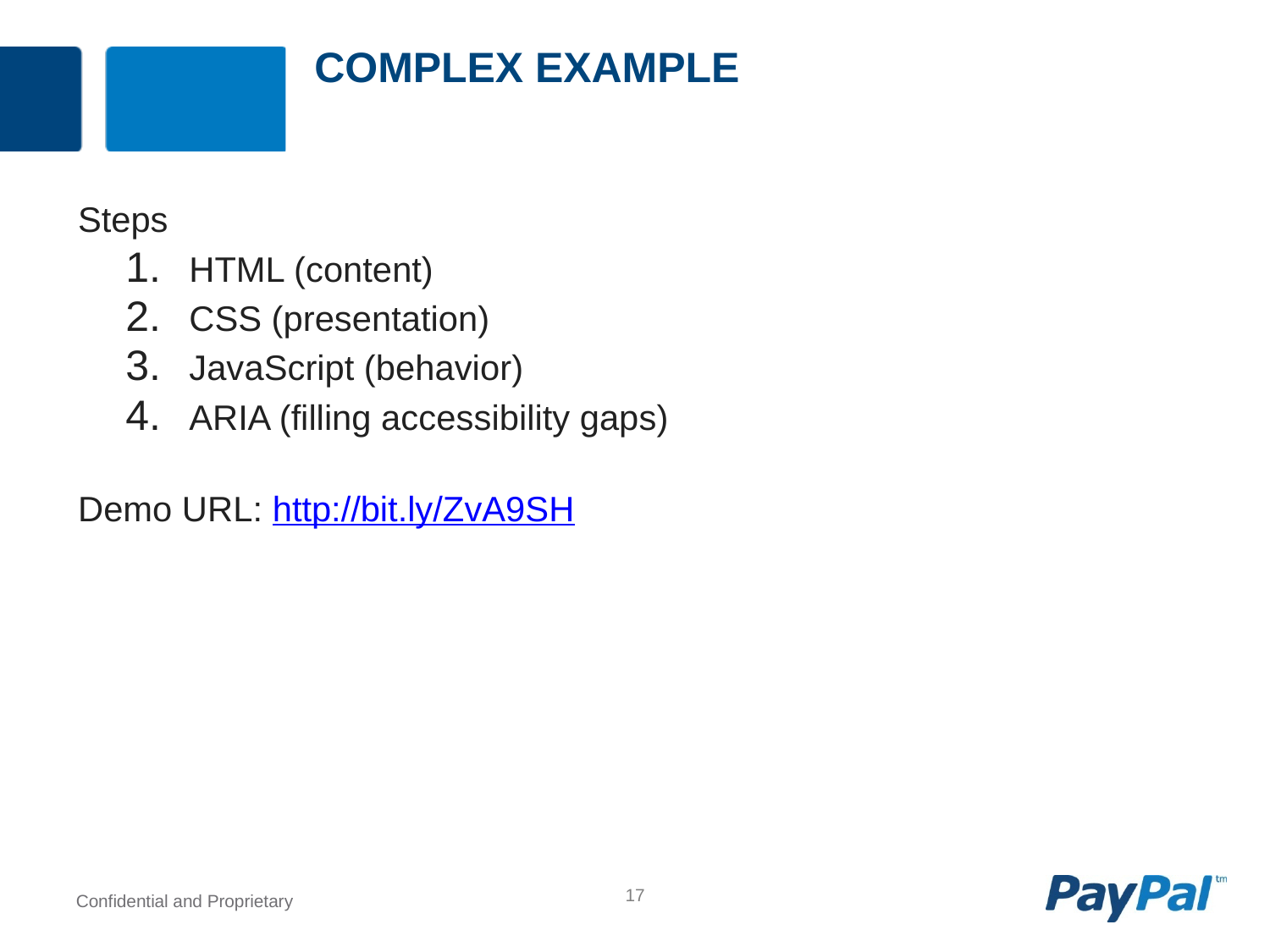

# Complex example
Steps
HTML (content)
CSS (presentation)
JavaScript (behavior)
ARIA (filling accessibility gaps)
Demo URL: http://bit.ly/ZvA9SH